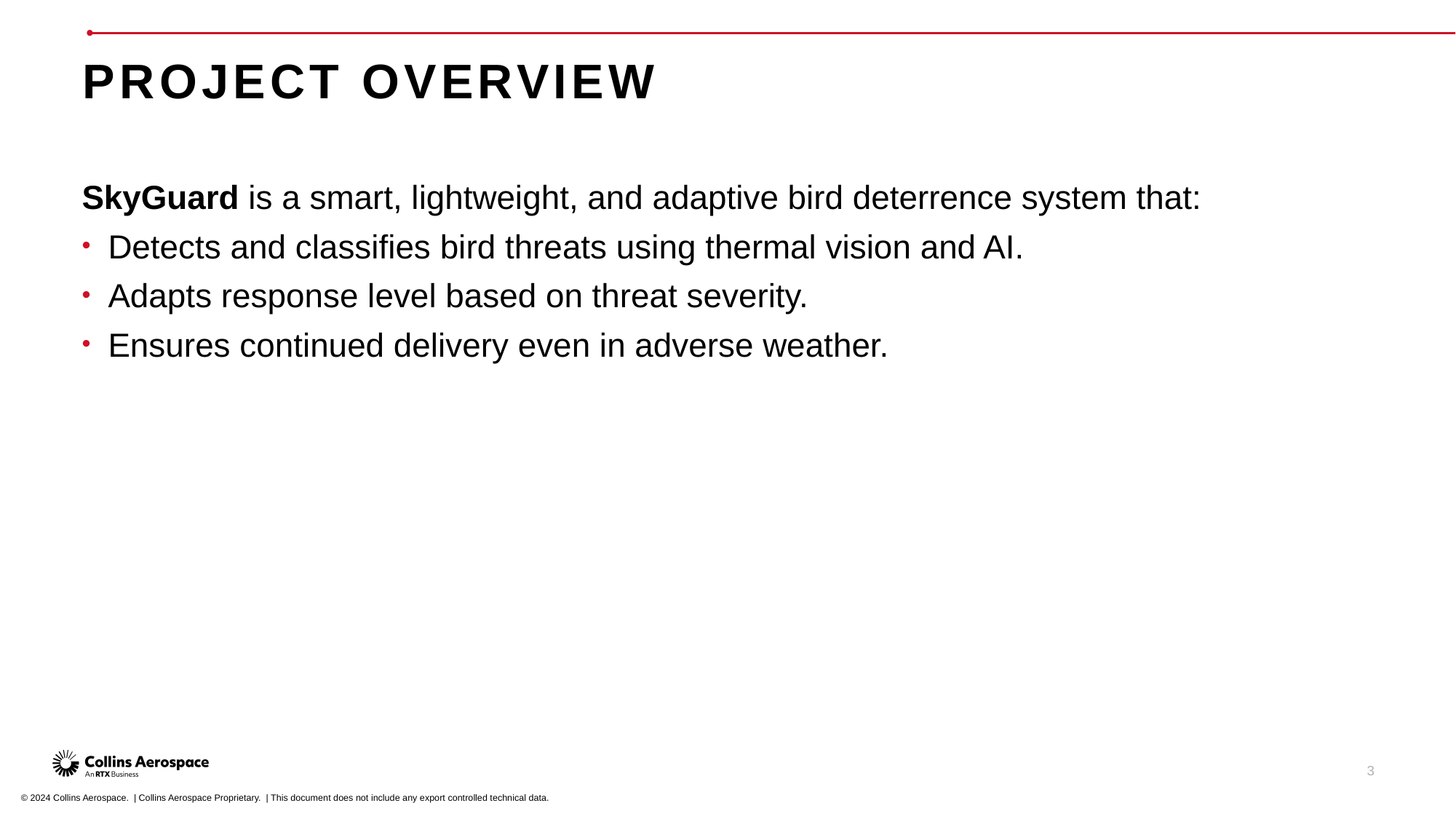

# Project Overview
SkyGuard is a smart, lightweight, and adaptive bird deterrence system that:
Detects and classifies bird threats using thermal vision and AI.
Adapts response level based on threat severity.
Ensures continued delivery even in adverse weather.

3
© 2024 Collins Aerospace.  | Collins Aerospace Proprietary.  | This document does not include any export controlled technical data.